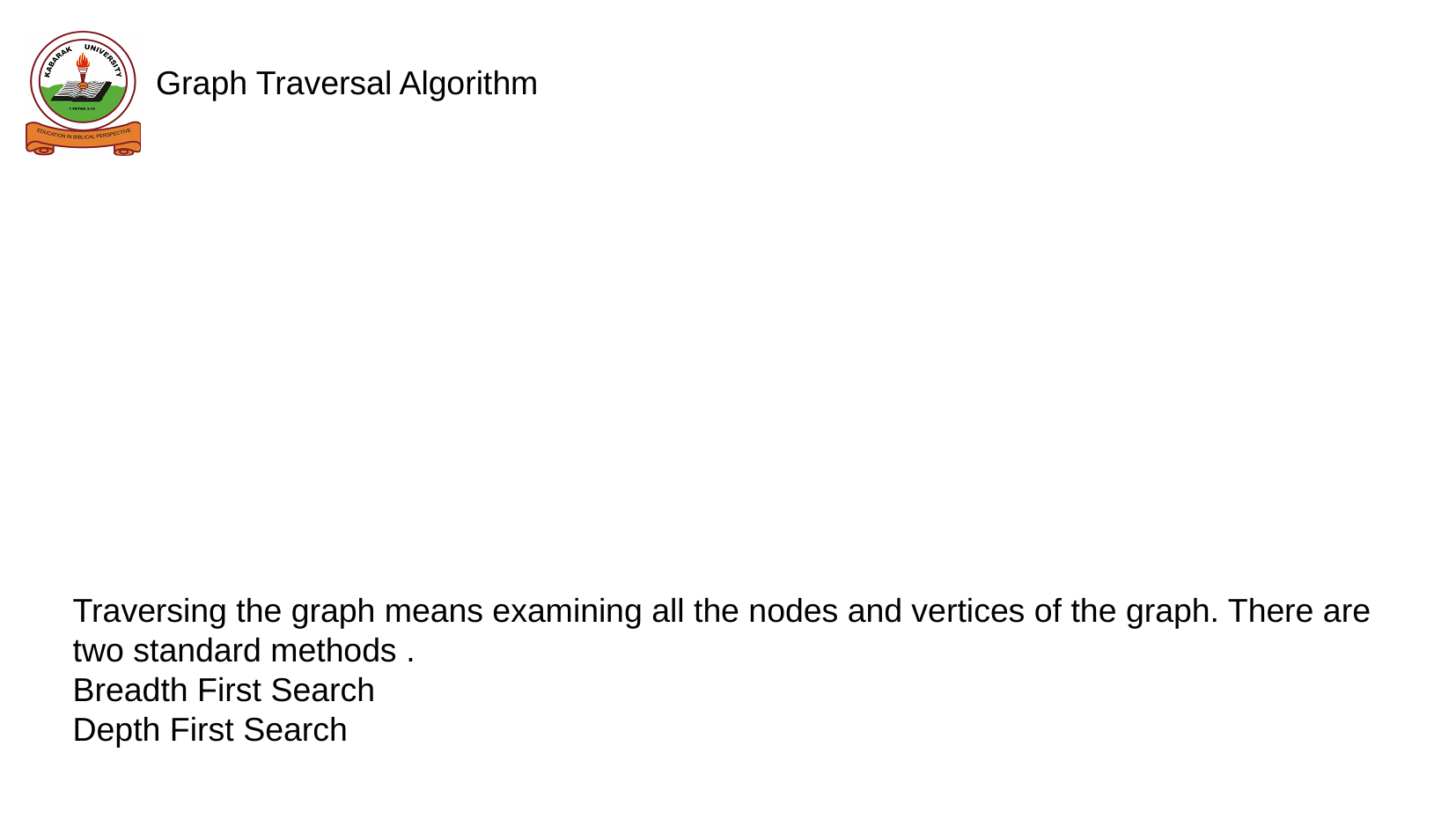

# Graph Traversal Algorithm

Traversing the graph means examining all the nodes and vertices of the graph. There are two standard methods .
Breadth First Search
Depth First Search